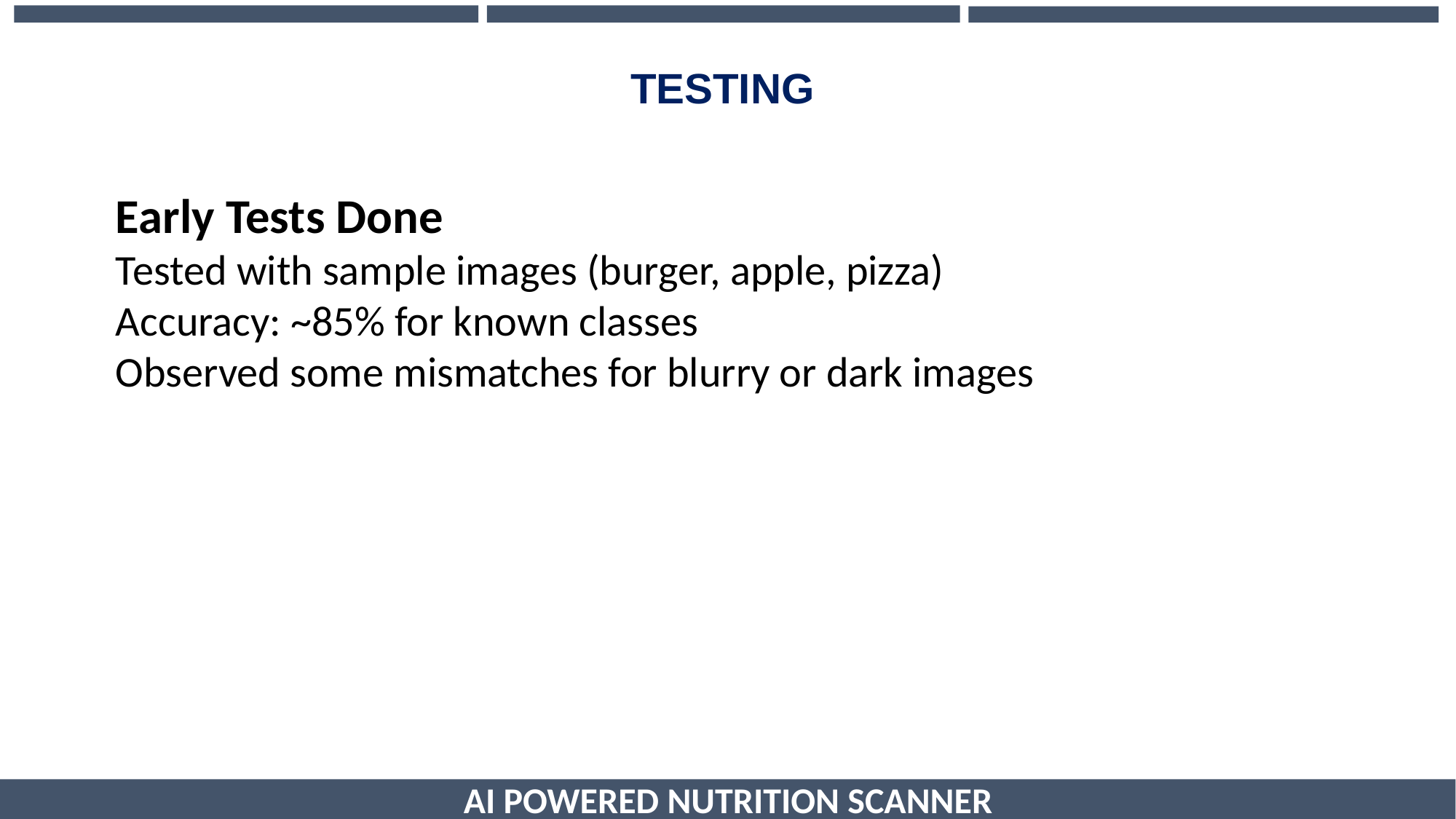

TESTING
Early Tests Done
Tested with sample images (burger, apple, pizza)
Accuracy: ~85% for known classes
Observed some mismatches for blurry or dark images

MELODY MART
AI POWERED NUTRITION SCANNER
10